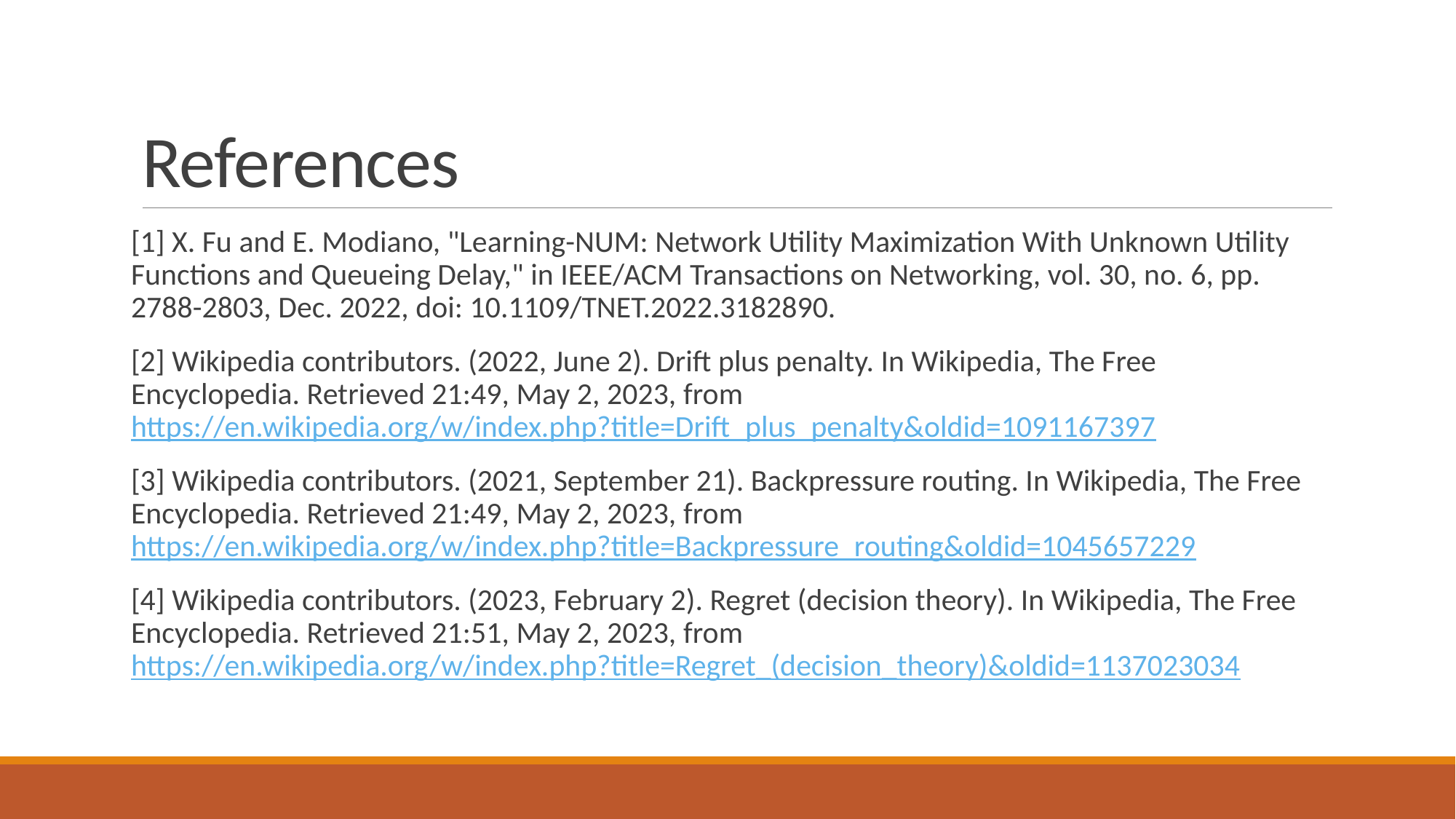

# References
[1] X. Fu and E. Modiano, "Learning-NUM: Network Utility Maximization With Unknown Utility Functions and Queueing Delay," in IEEE/ACM Transactions on Networking, vol. 30, no. 6, pp. 2788-2803, Dec. 2022, doi: 10.1109/TNET.2022.3182890.
[2] Wikipedia contributors. (2022, June 2). Drift plus penalty. In Wikipedia, The Free Encyclopedia. Retrieved 21:49, May 2, 2023, from https://en.wikipedia.org/w/index.php?title=Drift_plus_penalty&oldid=1091167397
[3] Wikipedia contributors. (2021, September 21). Backpressure routing. In Wikipedia, The Free Encyclopedia. Retrieved 21:49, May 2, 2023, from https://en.wikipedia.org/w/index.php?title=Backpressure_routing&oldid=1045657229
[4] Wikipedia contributors. (2023, February 2). Regret (decision theory). In Wikipedia, The Free Encyclopedia. Retrieved 21:51, May 2, 2023, from https://en.wikipedia.org/w/index.php?title=Regret_(decision_theory)&oldid=1137023034